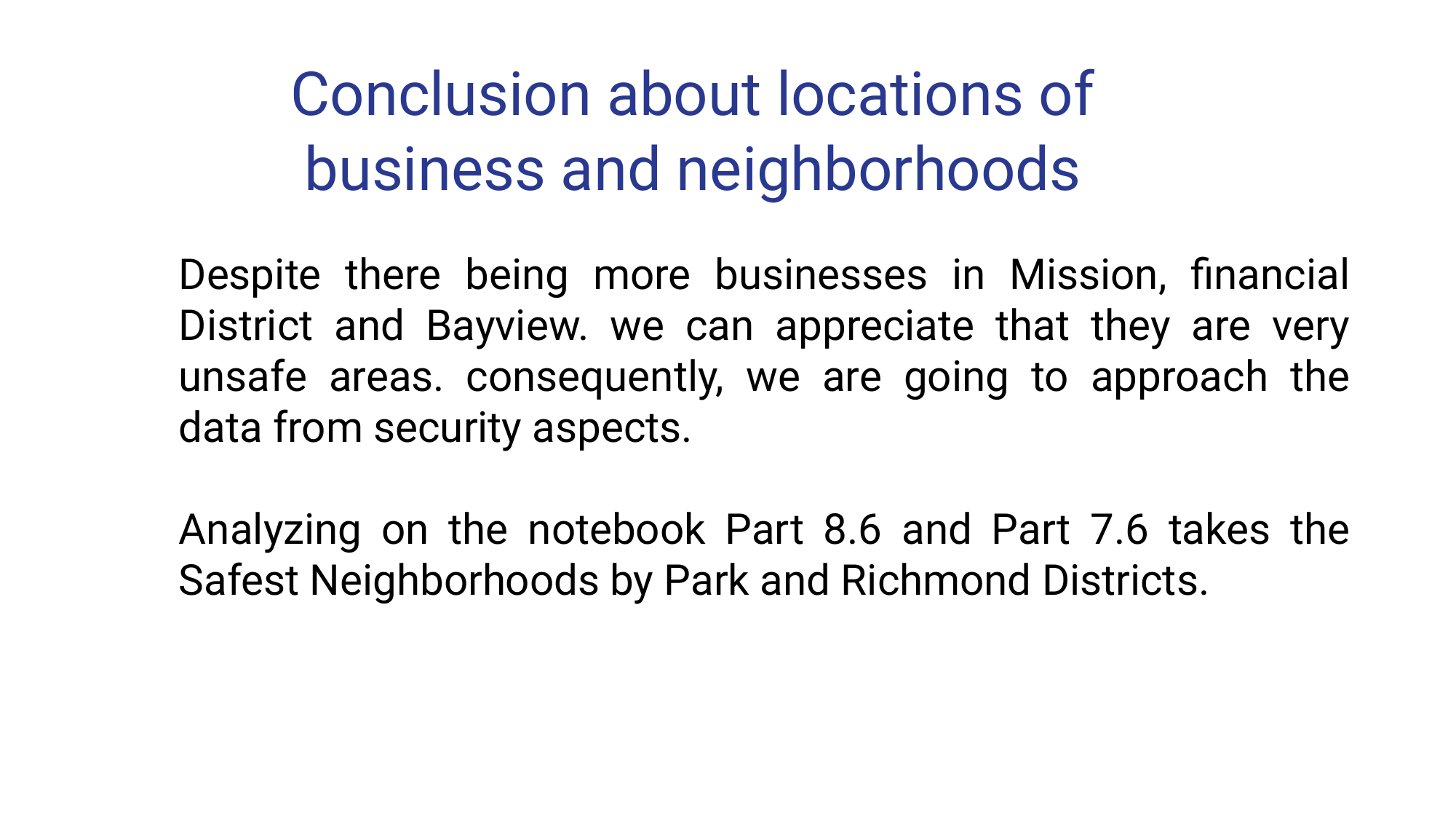

Introduction
Conclusion about locations of business and neighborhoods
Despite there being more businesses in Mission, financial District and Bayview. we can appreciate that they are very unsafe areas. consequently, we are going to approach the data from security aspects.

Analyzing on the notebook Part 8.6 and Part 7.6 takes the Safest Neighborhoods by Park and Richmond Districts.